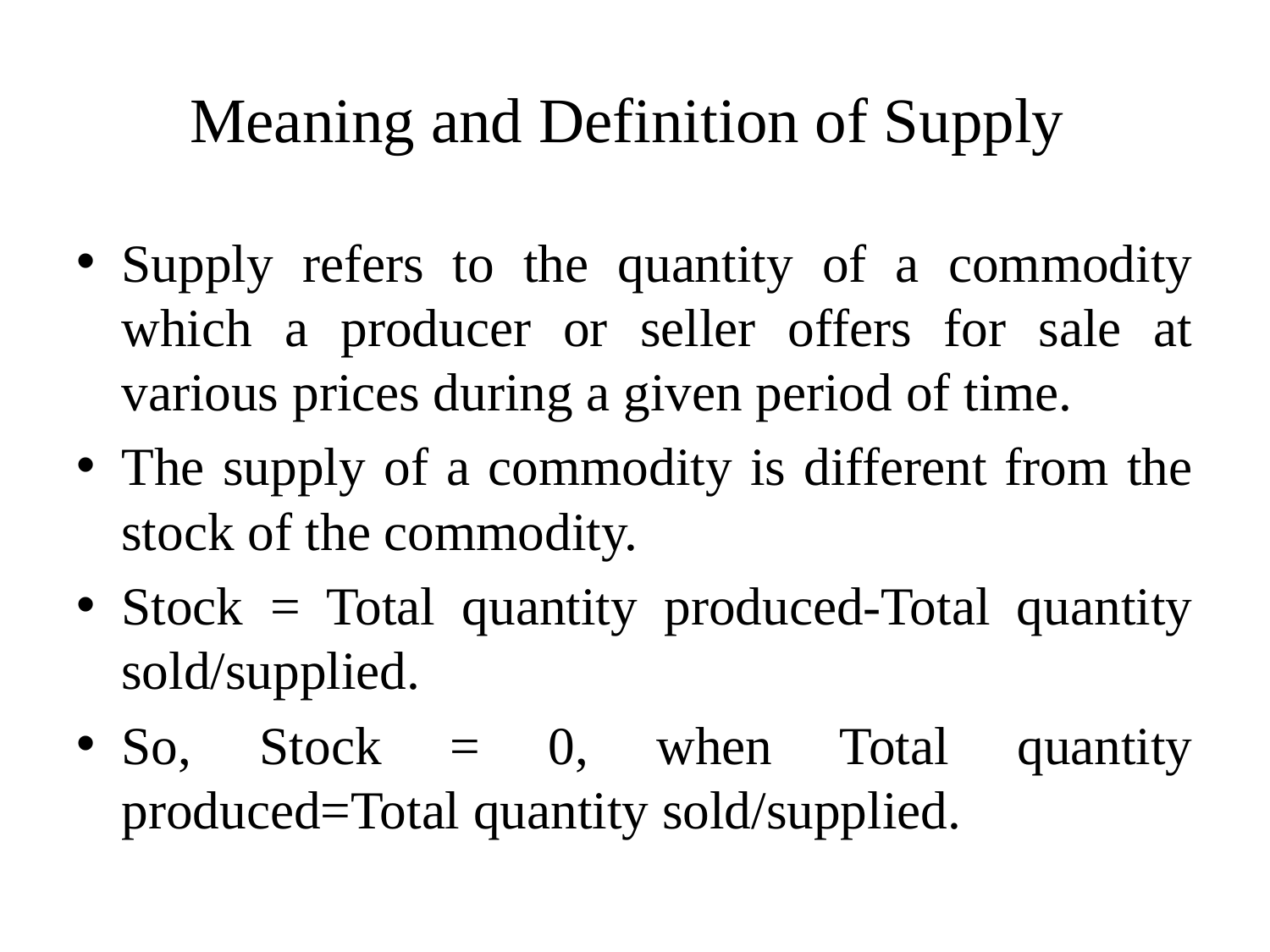

# Meaning and Definition of Supply
Supply refers to the quantity of a commodity which a producer or seller offers for sale at various prices during a given period of time.
The supply of a commodity is different from the stock of the commodity.
Stock = Total quantity produced-Total quantity sold/supplied.
So, Stock = 0, when Total quantity produced=Total quantity sold/supplied.